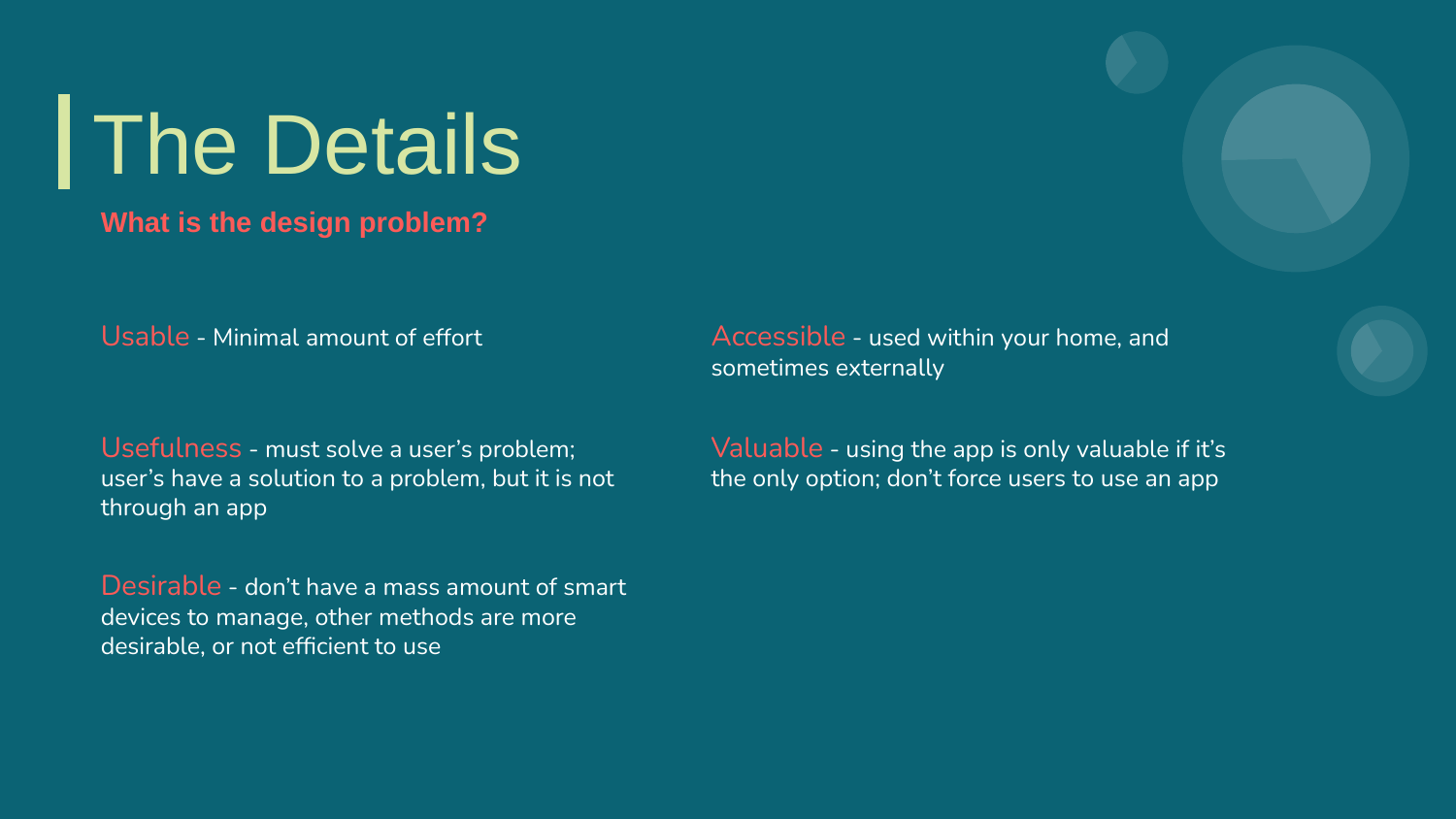

The Details
What is the design problem?
Usable - Minimal amount of effort
Accessible - used within your home, and sometimes externally
Usefulness - must solve a user’s problem; user’s have a solution to a problem, but it is not through an app
Valuable - using the app is only valuable if it’s the only option; don’t force users to use an app
Desirable - don’t have a mass amount of smart devices to manage, other methods are more desirable, or not efficient to use